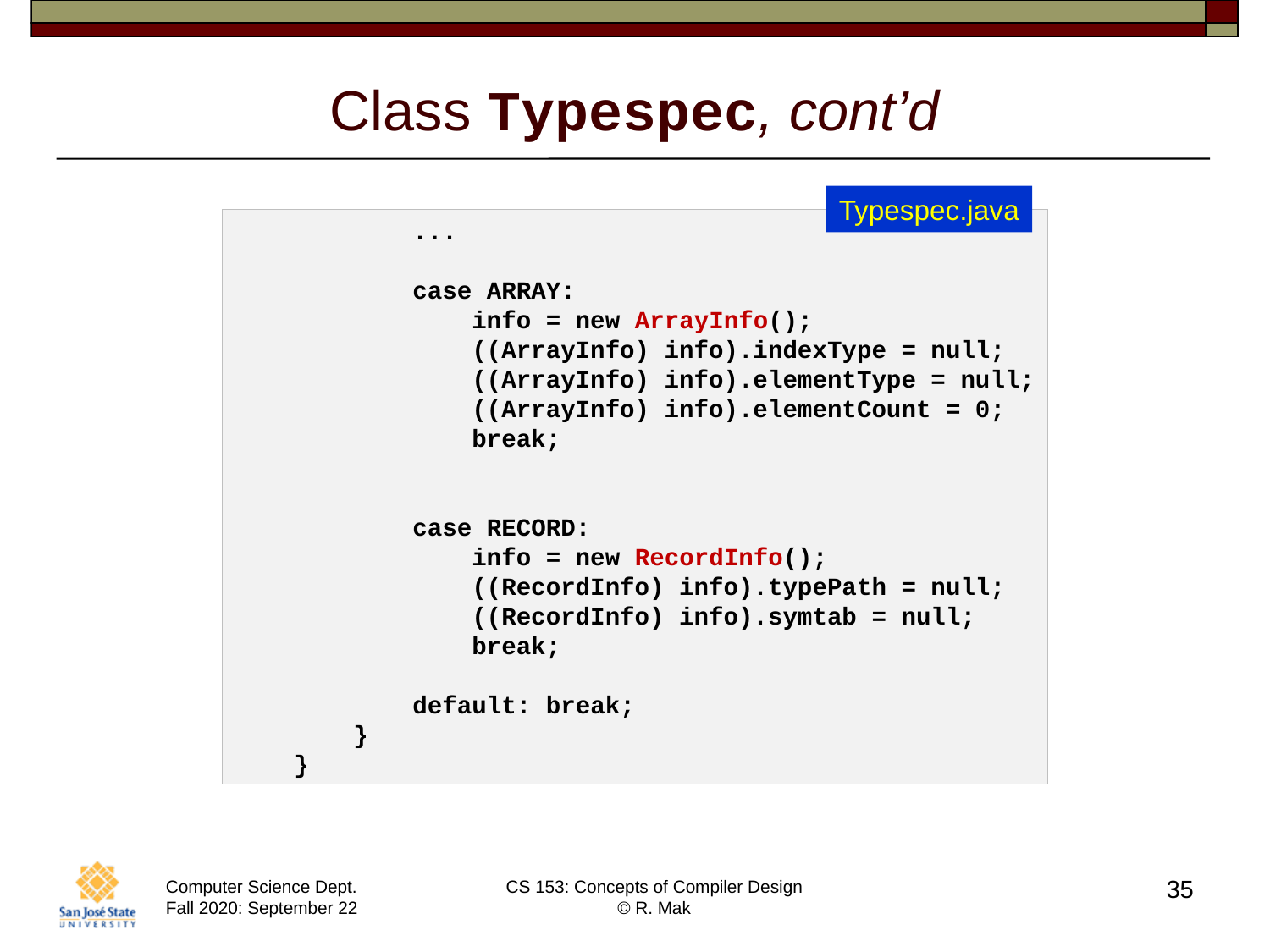

# Class Typespec, cont’d
Typespec.java
            ...

            case ARRAY:
                info = new ArrayInfo();
                ((ArrayInfo) info).indexType = null;
                ((ArrayInfo) info).elementType = null;
                ((ArrayInfo) info).elementCount = 0;
                break;

            case RECORD:
                info = new RecordInfo();
                ((RecordInfo) info).typePath = null;
                ((RecordInfo) info).symtab = null;
                break;

            default: break;
        }
    }
35